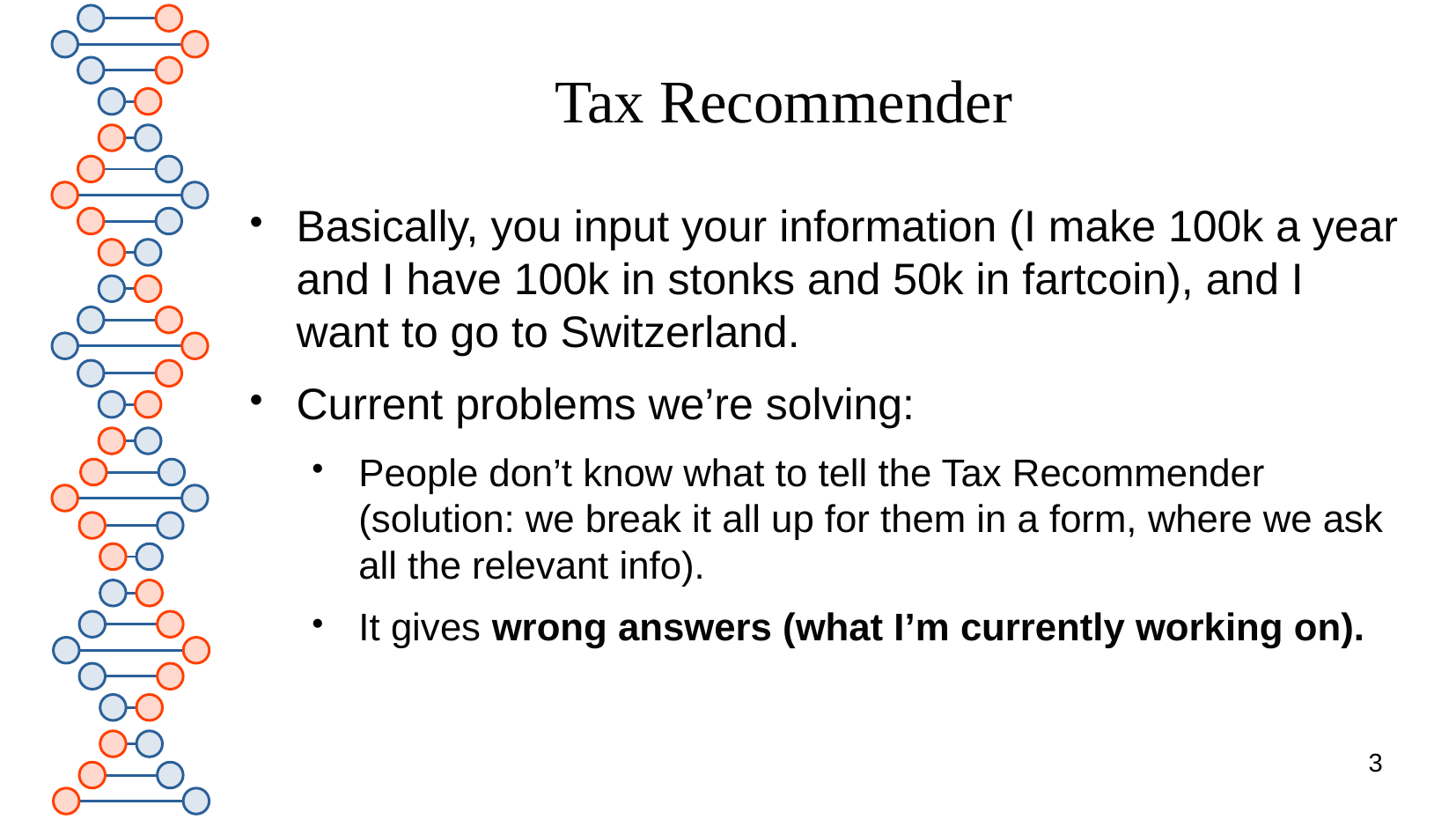

# Tax Recommender
Basically, you input your information (I make 100k a year and I have 100k in stonks and 50k in fartcoin), and I want to go to Switzerland.
Current problems we’re solving:
People don’t know what to tell the Tax Recommender (solution: we break it all up for them in a form, where we ask all the relevant info).
It gives wrong answers (what I’m currently working on).
3